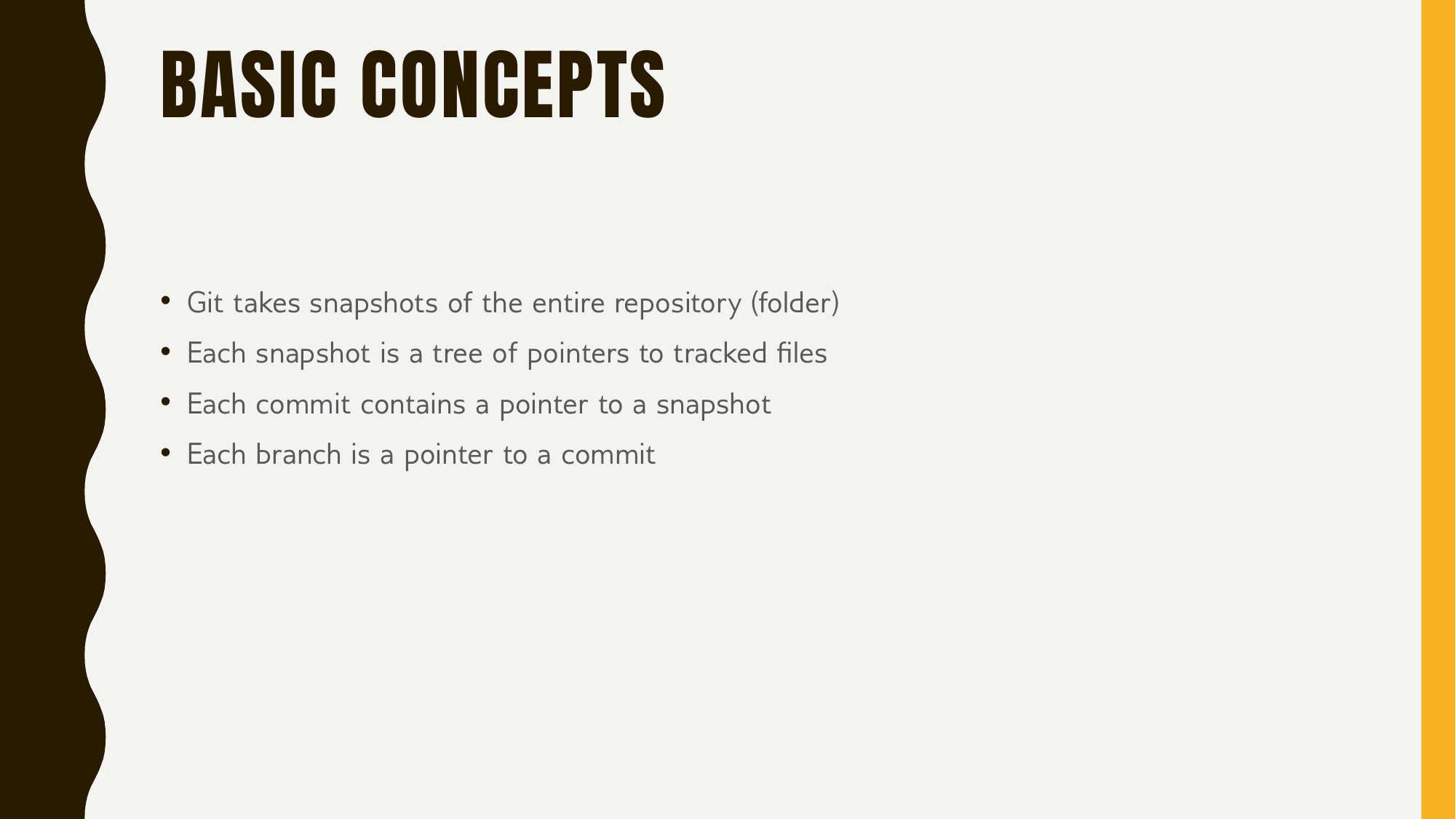

# Basic concepts
Git takes snapshots of the entire repository (folder)
Each snapshot is a tree of pointers to tracked files
Each commit contains a pointer to a snapshot
Each branch is a pointer to a commit